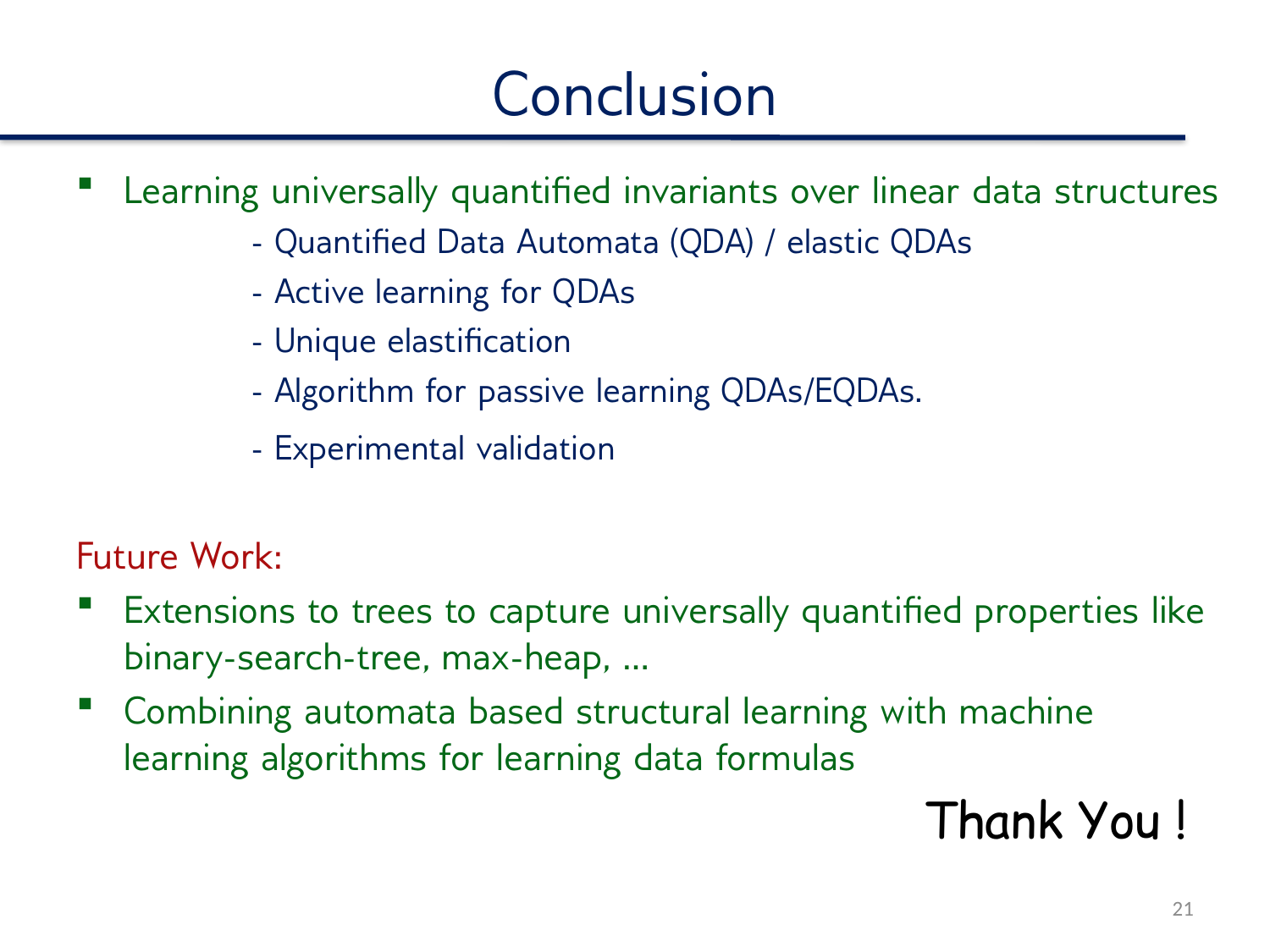

# Conclusion
Learning universally quantified invariants over linear data structures
		- Quantified Data Automata (QDA) / elastic QDAs
		- Active learning for QDAs
		- Unique elastification
		- Algorithm for passive learning QDAs/EQDAs.
		- Experimental validation

Future Work:
Extensions to trees to capture universally quantified properties like binary-search-tree, max-heap, …
Combining automata based structural learning with machine learning algorithms for learning data formulas

Thank You !
21